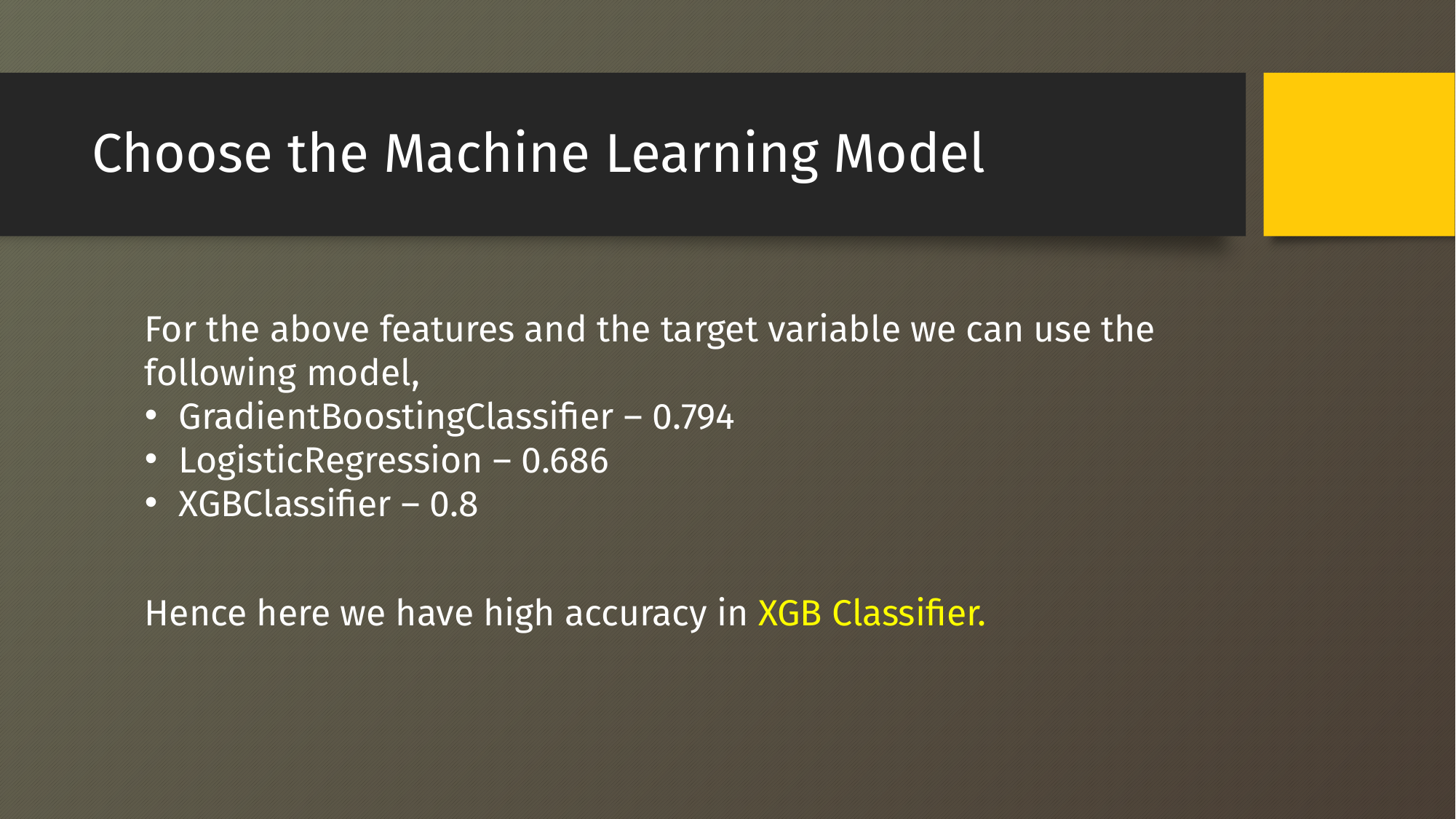

# Choose the Machine Learning Model
For the above features and the target variable we can use the following model,
GradientBoostingClassifier – 0.794
LogisticRegression – 0.686
XGBClassifier – 0.8

Hence here we have high accuracy in XGB Classifier.